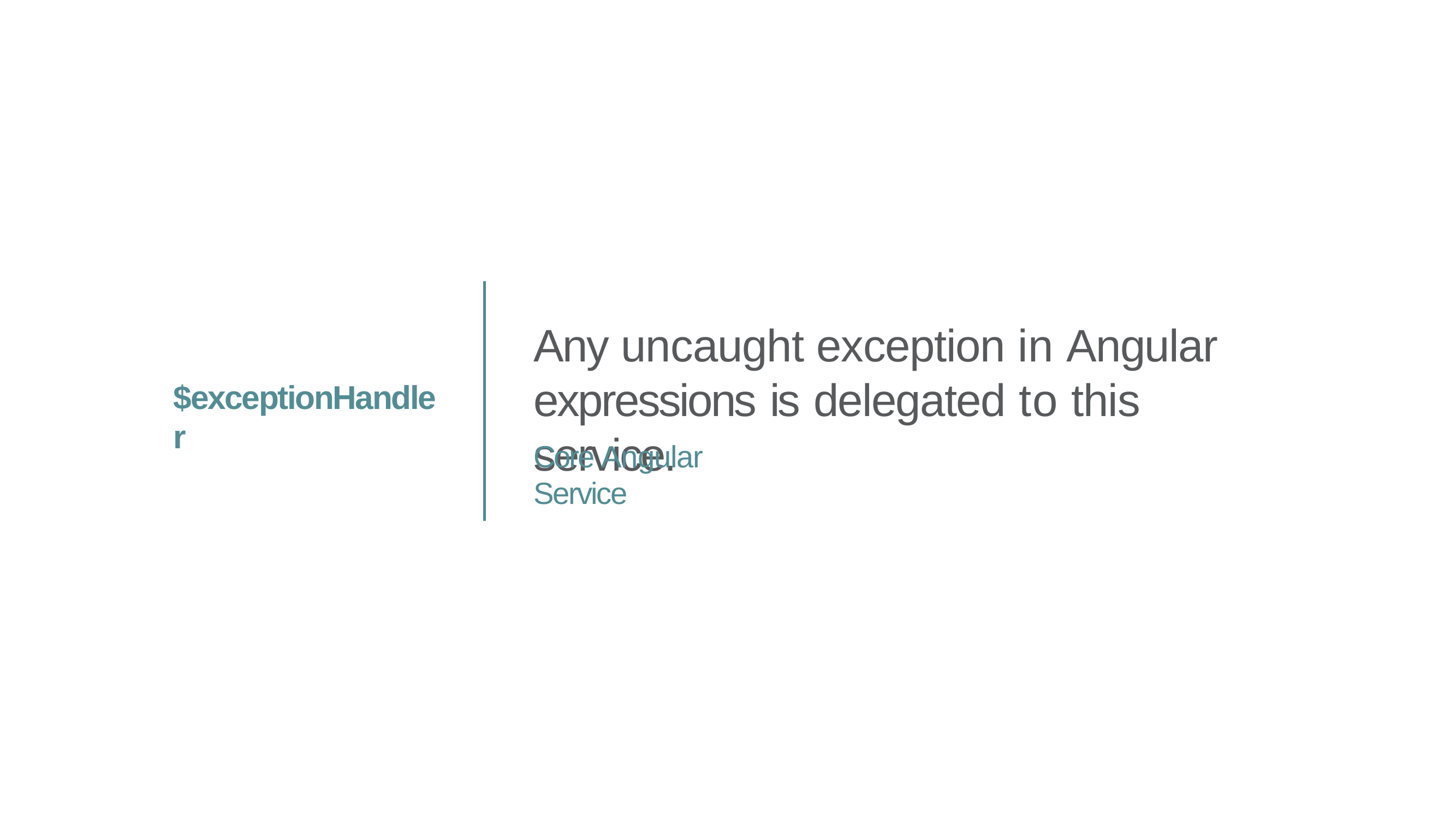

Any uncaught exception in Angular  expressions is delegated to this service.
$exceptionHandler
Core Angular Service